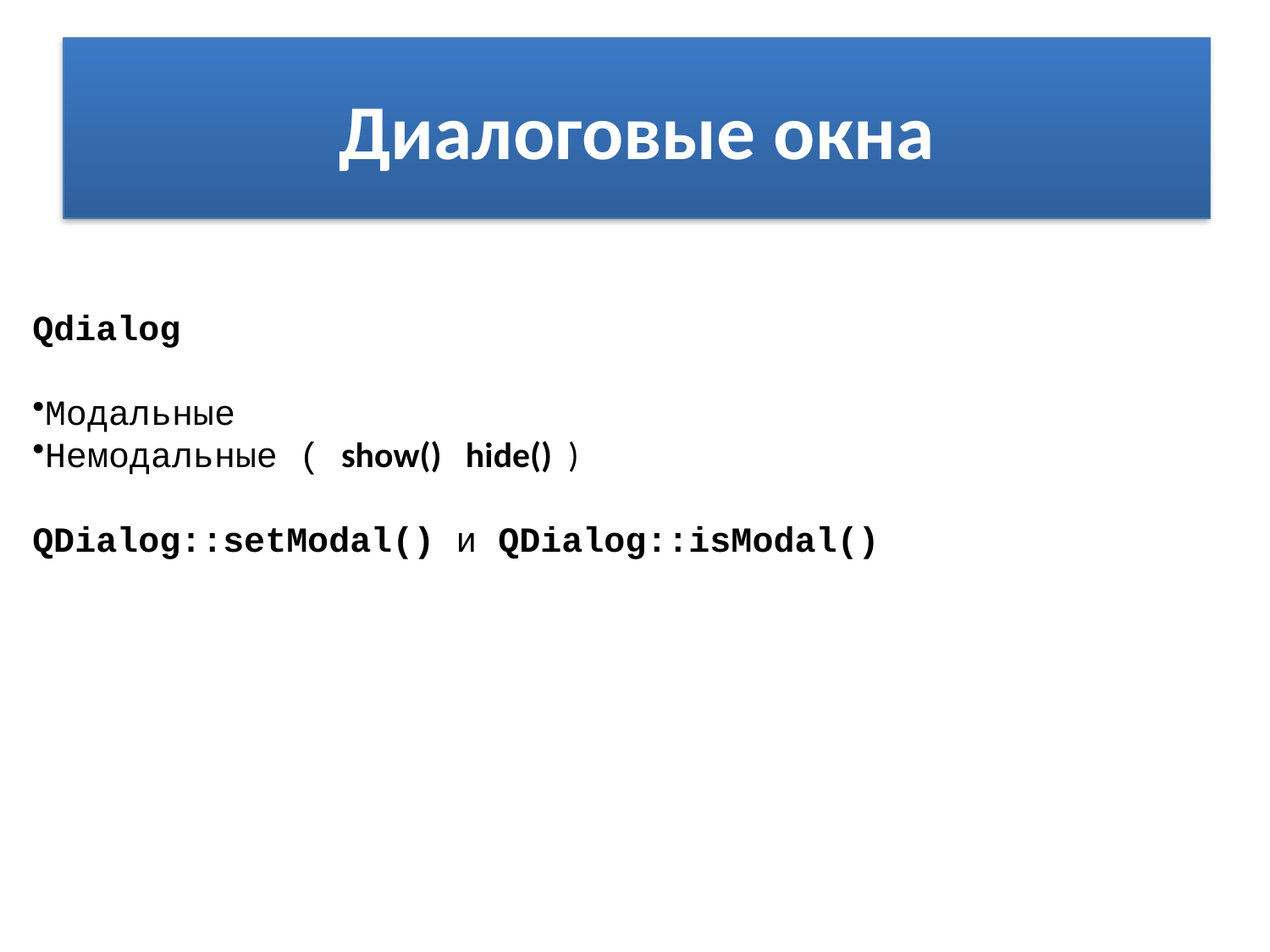

# Диалоговые окна
Qdialog

Модальные
Немодальные ( show()   hide()  )

QDialog::setModal() и QDialog::isModal()